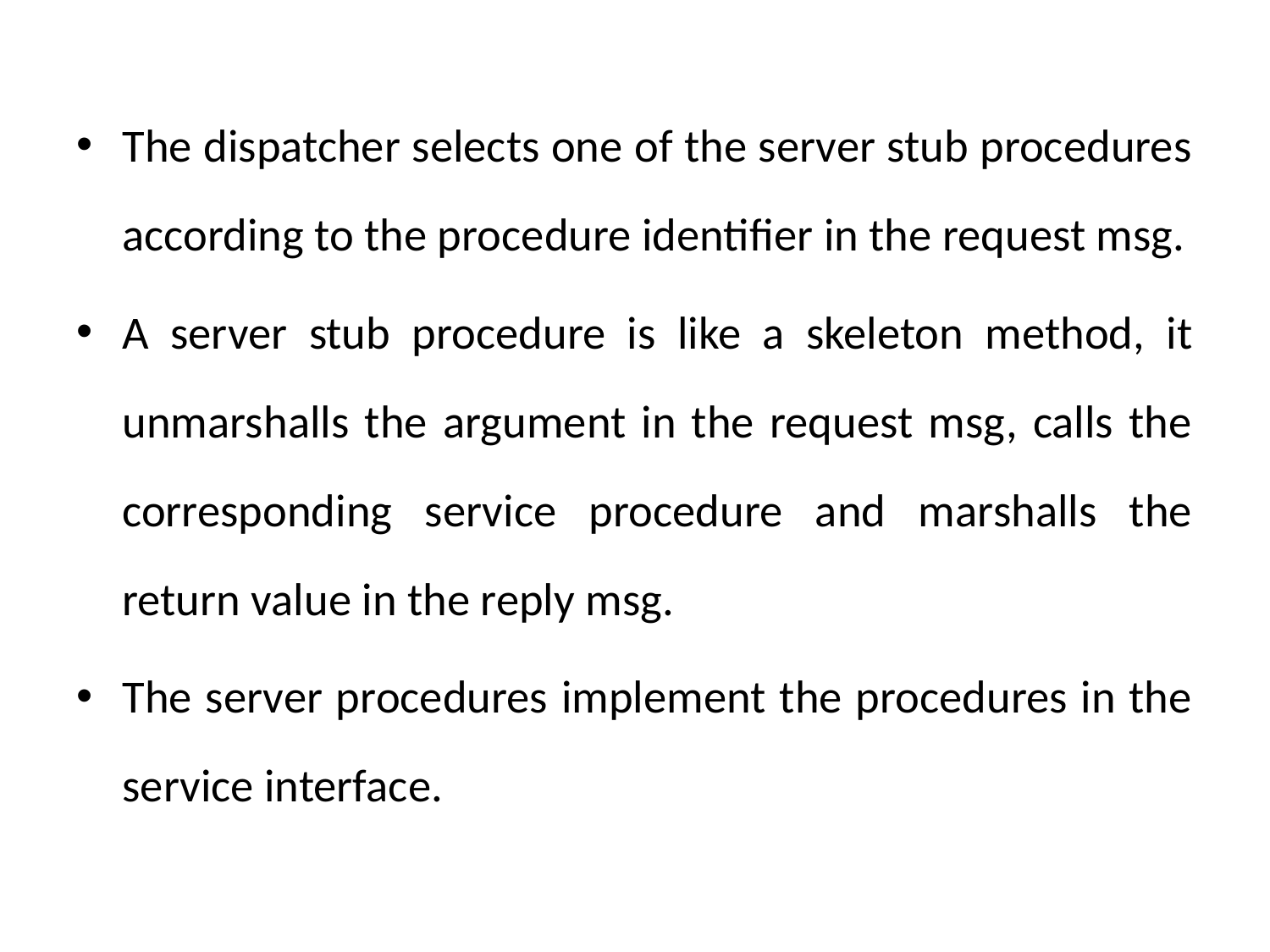

The dispatcher selects one of the server stub procedures according to the procedure identifier in the request msg.
A server stub procedure is like a skeleton method, it unmarshalls the argument in the request msg, calls the corresponding service procedure and marshalls the return value in the reply msg.
The server procedures implement the procedures in the service interface.